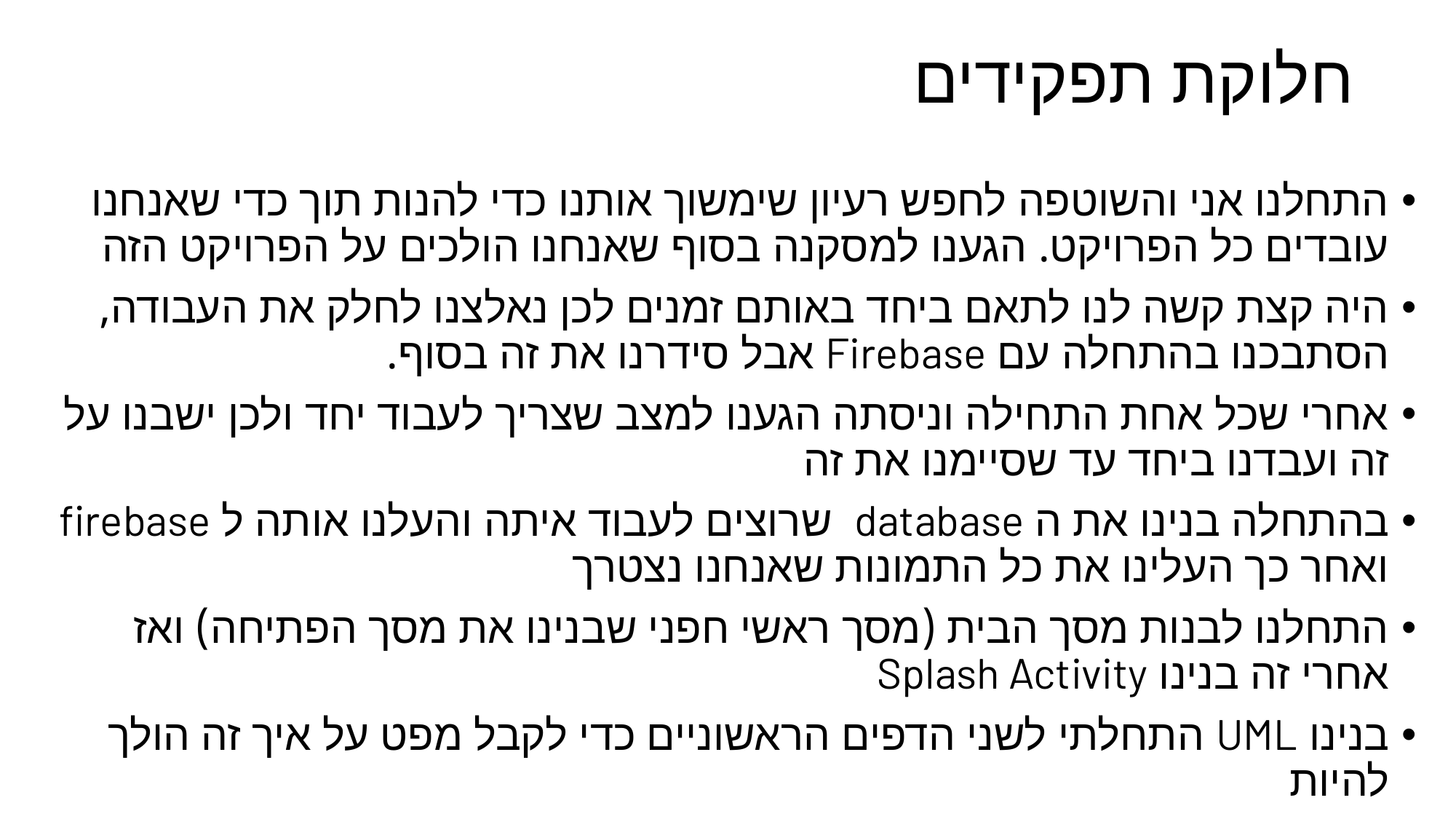

# חלוקת תפקידים
התחלנו אני והשוטפה לחפש רעיון שימשוך אותנו כדי להנות תוך כדי שאנחנו עובדים כל הפרויקט. הגענו למסקנה בסוף שאנחנו הולכים על הפרויקט הזה
היה קצת קשה לנו לתאם ביחד באותם זמנים לכן נאלצנו לחלק את העבודה, הסתבכנו בהתחלה עם Firebase אבל סידרנו את זה בסוף.
אחרי שכל אחת התחילה וניסתה הגענו למצב שצריך לעבוד יחד ולכן ישבנו על זה ועבדנו ביחד עד שסיימנו את זה
בהתחלה בנינו את ה database  שרוצים לעבוד איתה והעלנו אותה ל firebase  ואחר כך העלינו את כל התמונות שאנחנו נצטרך
התחלנו לבנות מסך הבית (מסך ראשי חפני שבנינו את מסך הפתיחה) ואז אחרי זה בנינו Splash Activity
בנינו UML התחלתי לשני הדפים הראשוניים כדי לקבל מפט על איך זה הולך להיות